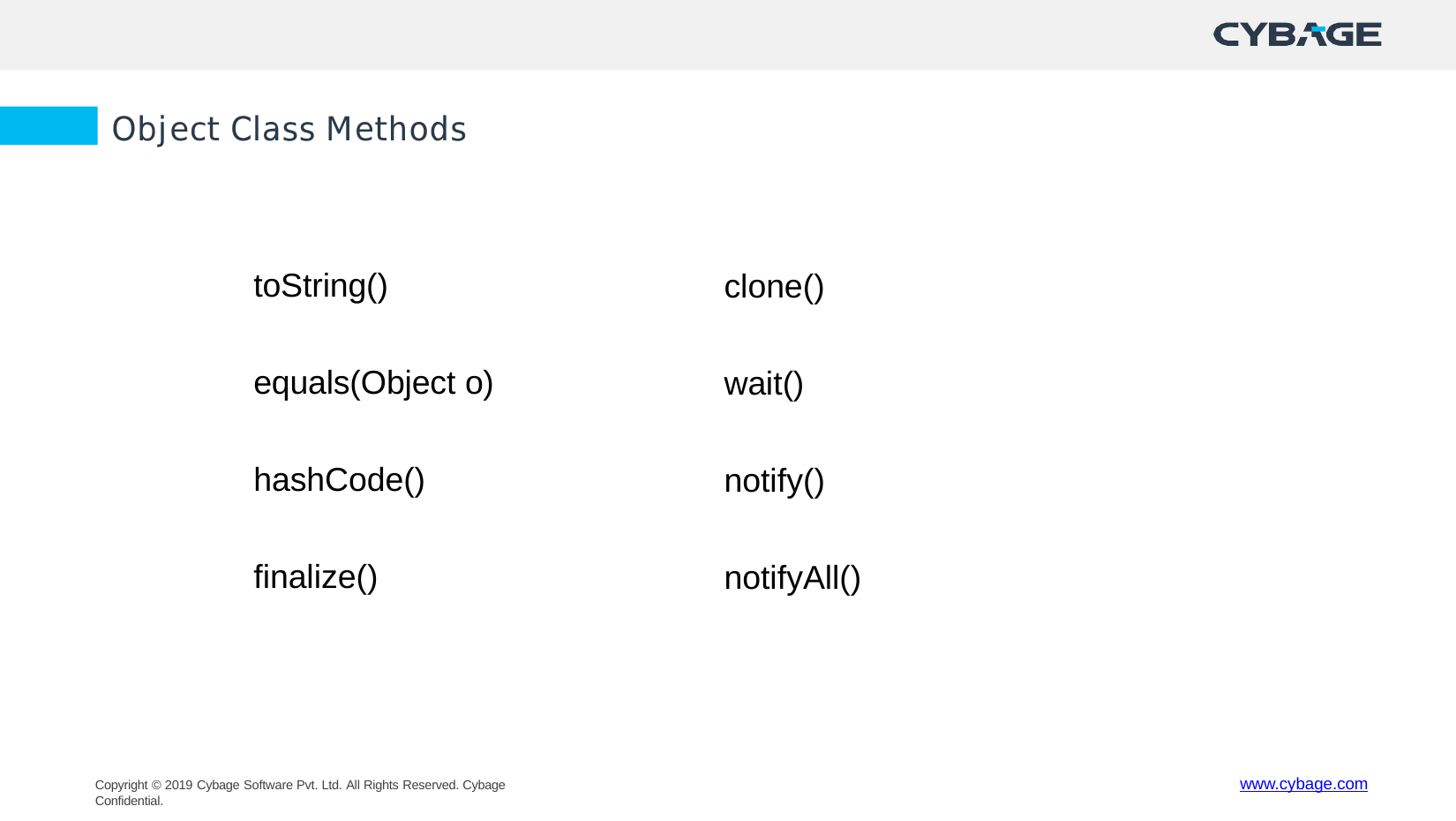

# Object Class Methods
toString()
clone()
equals(Object o)
wait()
hashCode()
notify()
finalize()
notifyAll()
www.cybage.com
Copyright © 2019 Cybage Software Pvt. Ltd. All Rights Reserved. Cybage Confidential.